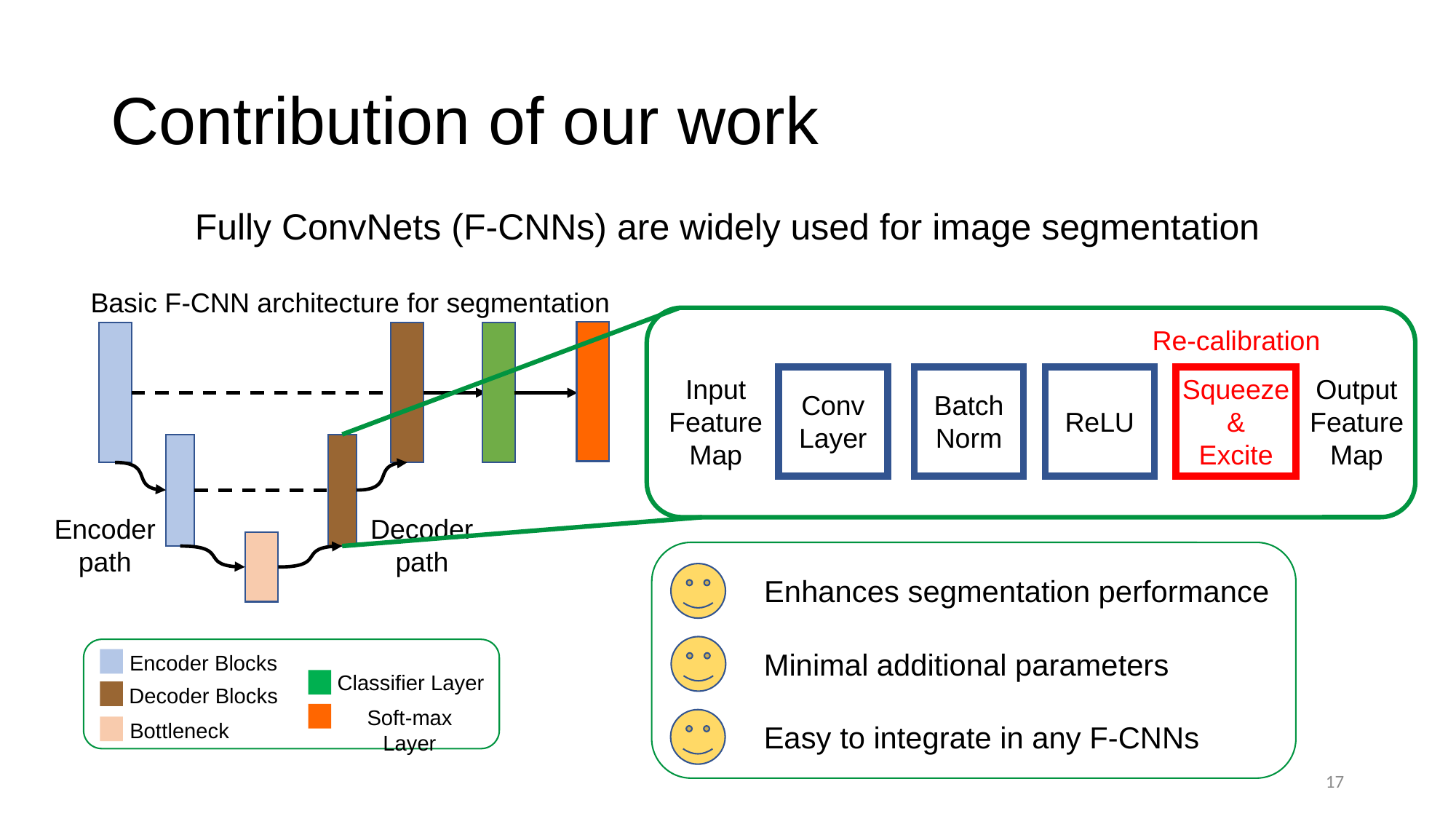

# Contribution of our work
Fully ConvNets (F-CNNs) are widely used for image segmentation
Basic F-CNN architecture for segmentation

Re-calibration
Input
Feature
Map
Squeeze
&
Excite

Output
Feature
Map

Conv
Layer

Batch
Norm

ReLU
Encoder
path
Decoder
path

Enhances segmentation performance

Minimal additional parameters

Encoder Blocks

Classifier Layer

Decoder Blocks

Soft-max Layer

Bottleneck

Easy to integrate in any F-CNNs
17